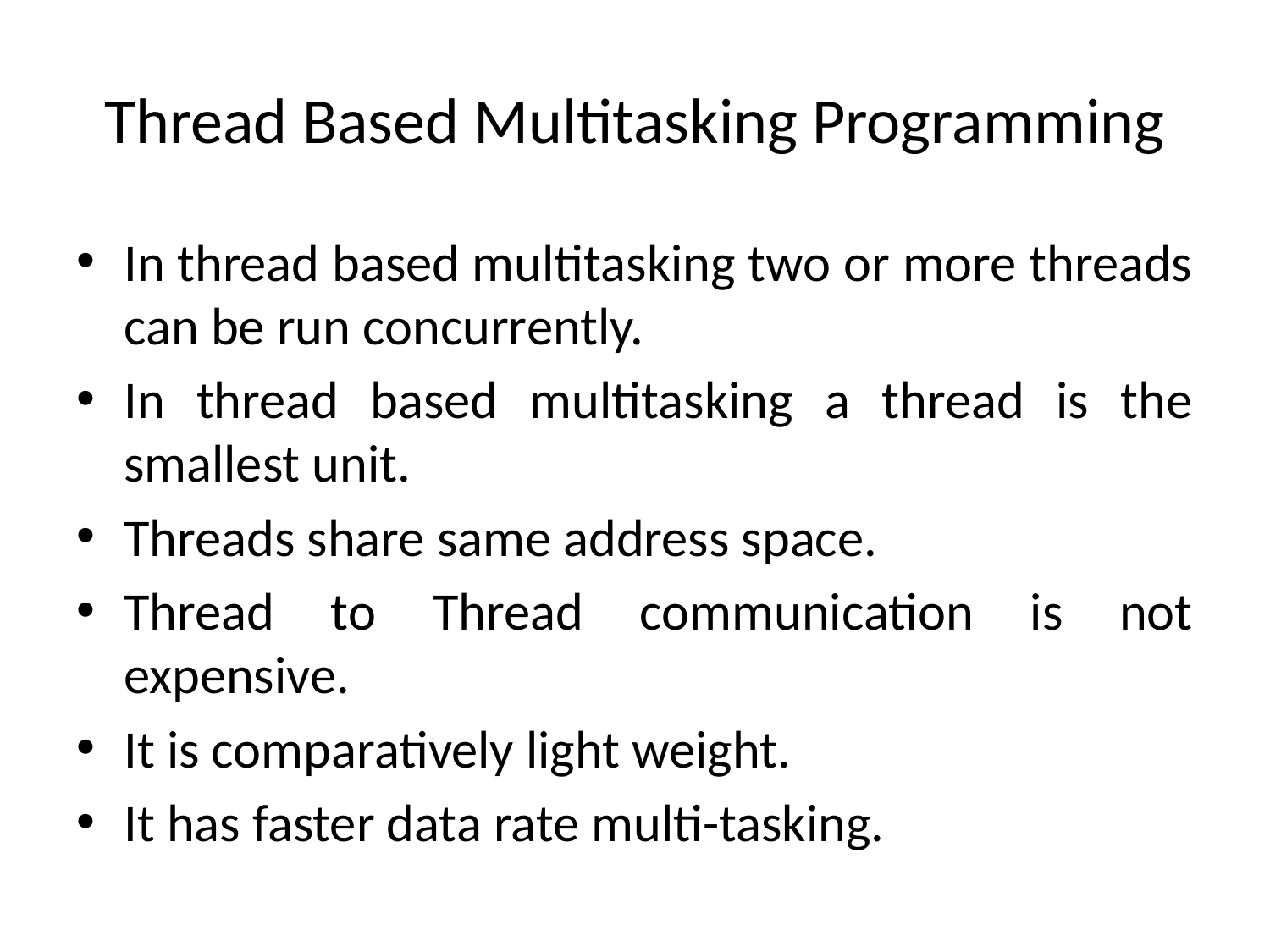

# Thread Based Multitasking Programming
In thread based multitasking two or more threads can be run concurrently.
In thread based multitasking a thread is the smallest unit.
Threads share same address space.
Thread to Thread communication is not expensive.
It is comparatively light weight.
It has faster data rate multi-tasking.